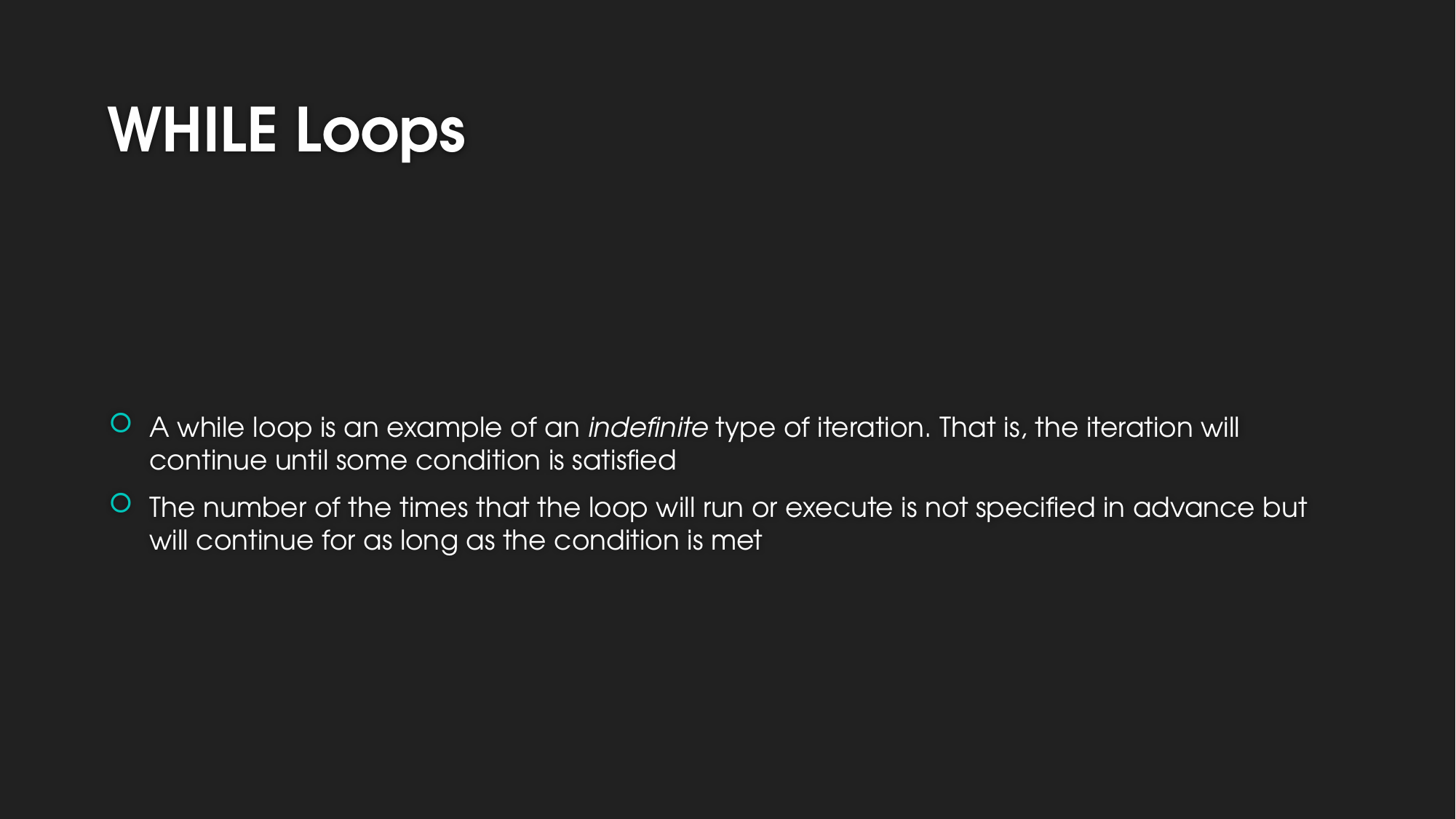

# WHILE Loops
A while loop is an example of an indefinite type of iteration. That is, the iteration will continue until some condition is satisfied
The number of the times that the loop will run or execute is not specified in advance but will continue for as long as the condition is met